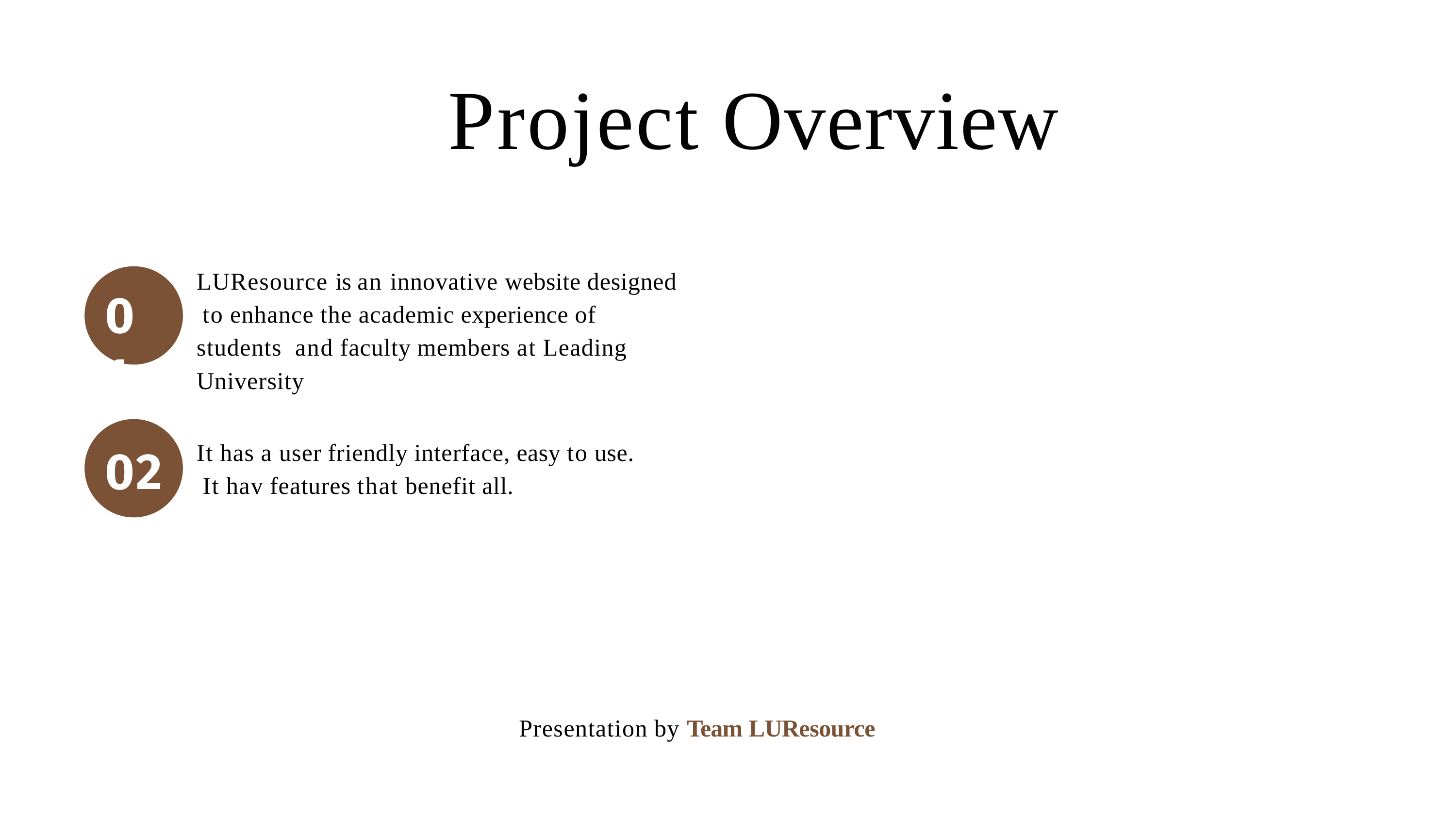

# Project Overview
LUResource is an innovative website designed  to enhance the academic experience of students  and faculty members at Leading University

01

It has a user friendly interface, easy to use.  It hav features that benefit all.
02
Presentation by Team LUResource